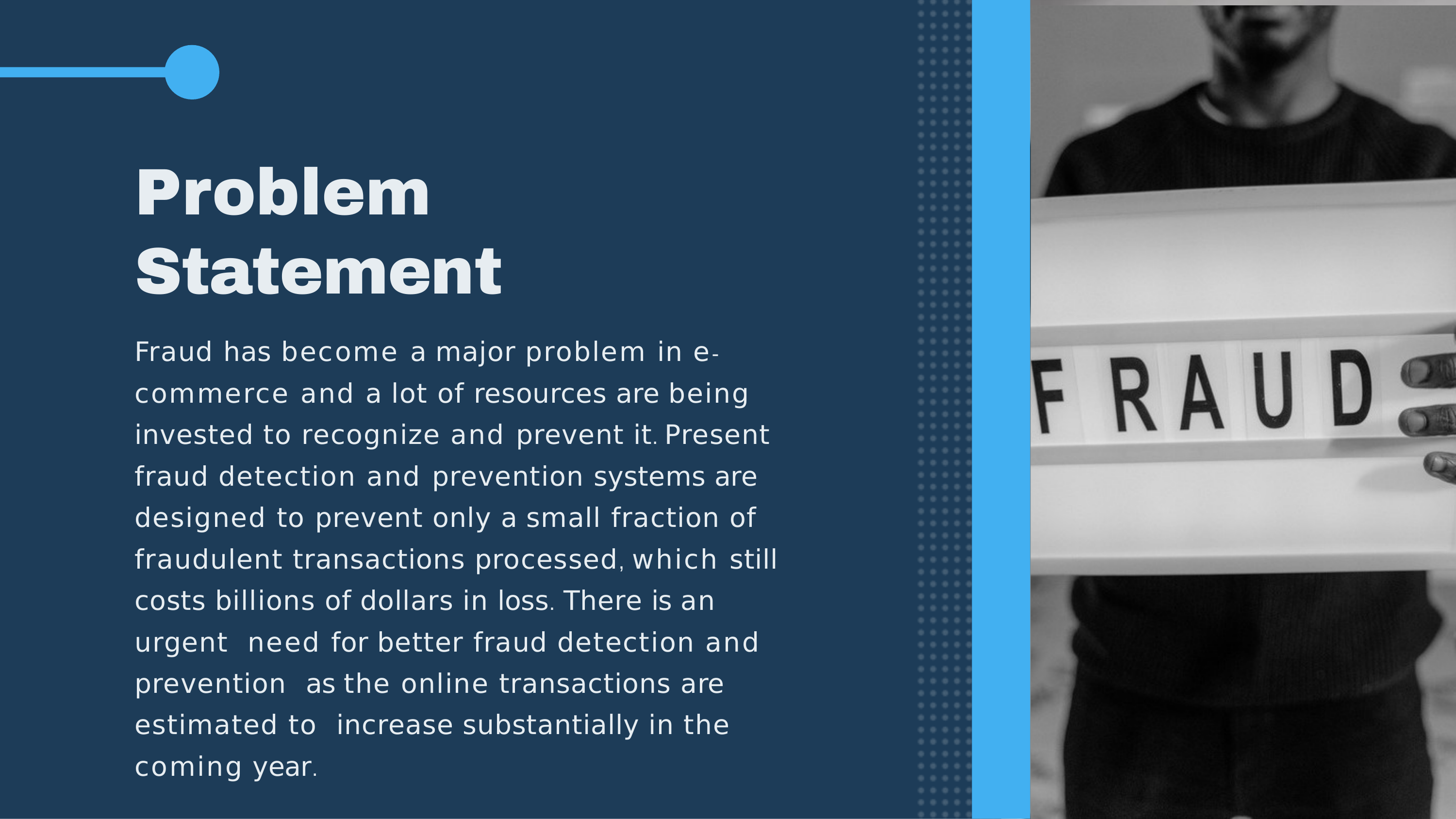

# Problem Statement
Fraud has become a major problem in e-  commerce and a lot of resources are being  invested to recognize and prevent it. Present  fraud detection and prevention systems are  designed to prevent only a small fraction of  fraudulent transactions processed, which still  costs billions of dollars in loss. There is an urgent  need for better fraud detection and prevention  as the online transactions are estimated to  increase substantially in the coming year.